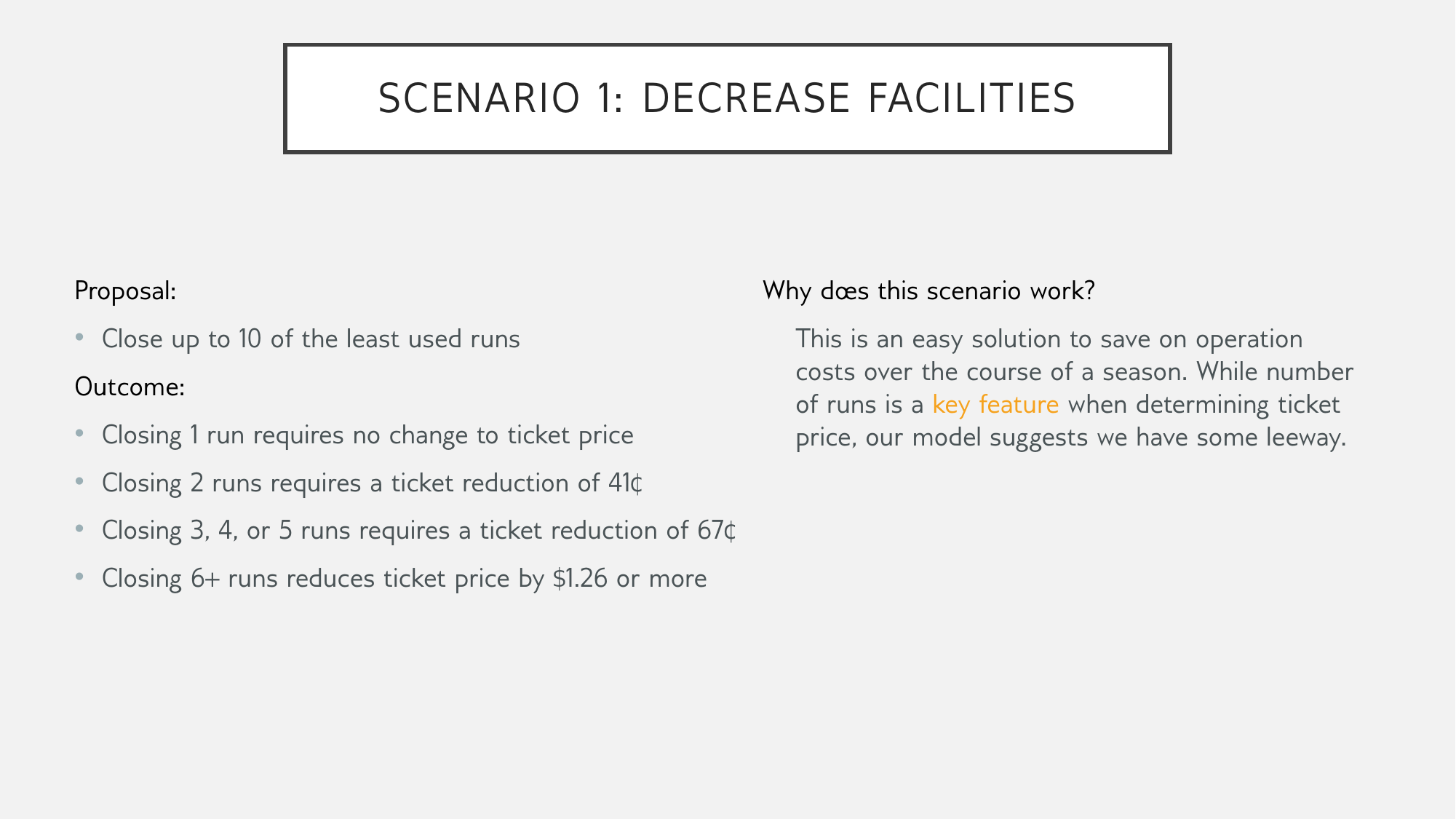

# Scenario 1: Decrease facilities
Proposal:
Close up to 10 of the least used runs
Outcome:
Closing 1 run requires no change to ticket price
Closing 2 runs requires a ticket reduction of 41¢
Closing 3, 4, or 5 runs requires a ticket reduction of 67¢
Closing 6+ runs reduces ticket price by $1.26 or more

Why does this scenario work?
This is an easy solution to save on operation costs over the course of a season. While number of runs is a key feature when determining ticket price, our model suggests we have some leeway.